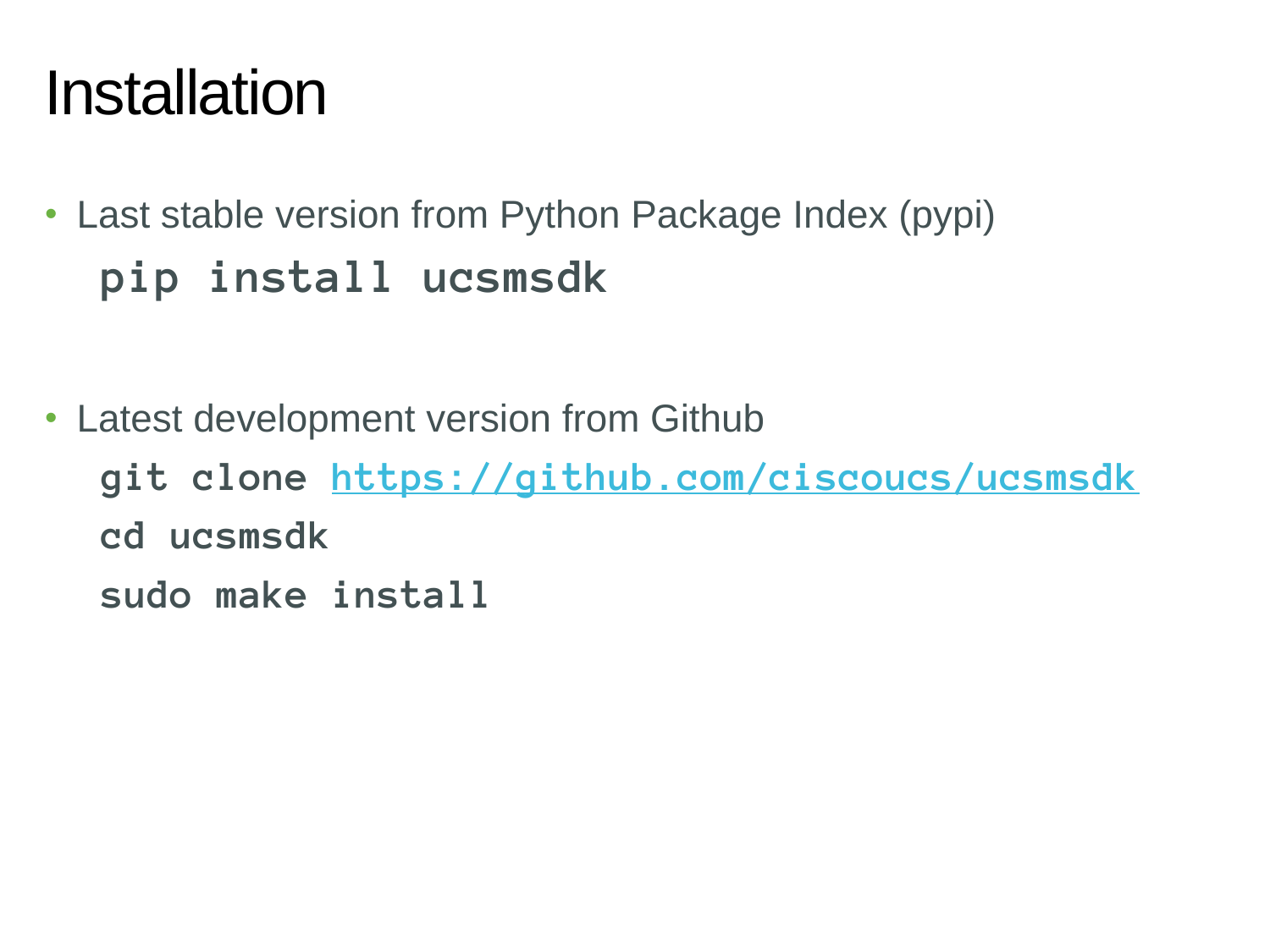

# Installation
Last stable version from Python Package Index (pypi)
pip install ucsmsdk

Latest development version from Github
git clone https://github.com/ciscoucs/ucsmsdk
cd ucsmsdk
sudo make install